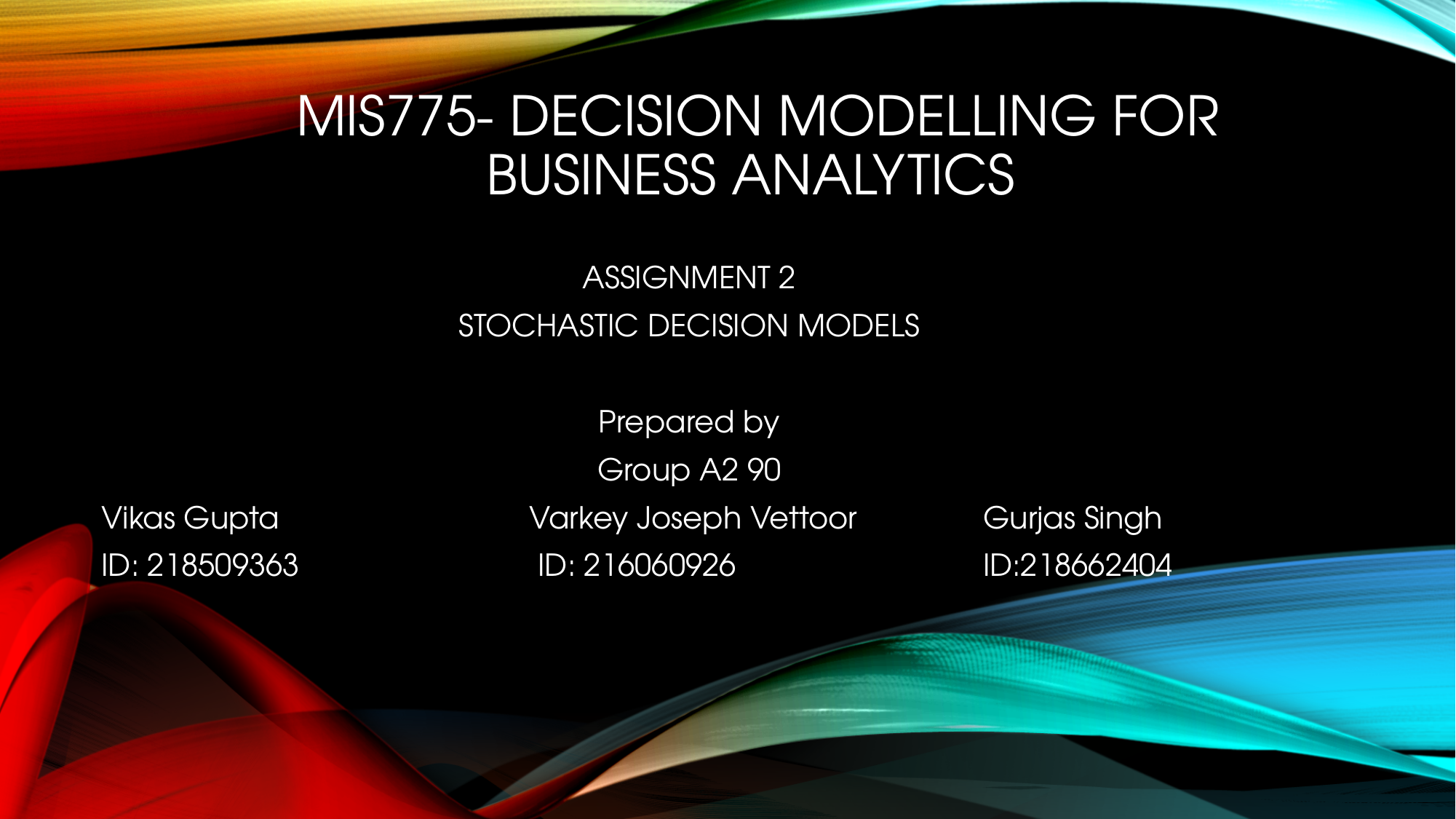

# MIS775- Decision Modelling for Business Analytics
ASSIGNMENT 2
STOCHASTIC DECISION MODELS

Prepared by
Group A2 90
Vikas Gupta		            Varkey Joseph Vettoor		 Gurjas Singh
ID: 218509363			ID: 216060926			 ID:218662404